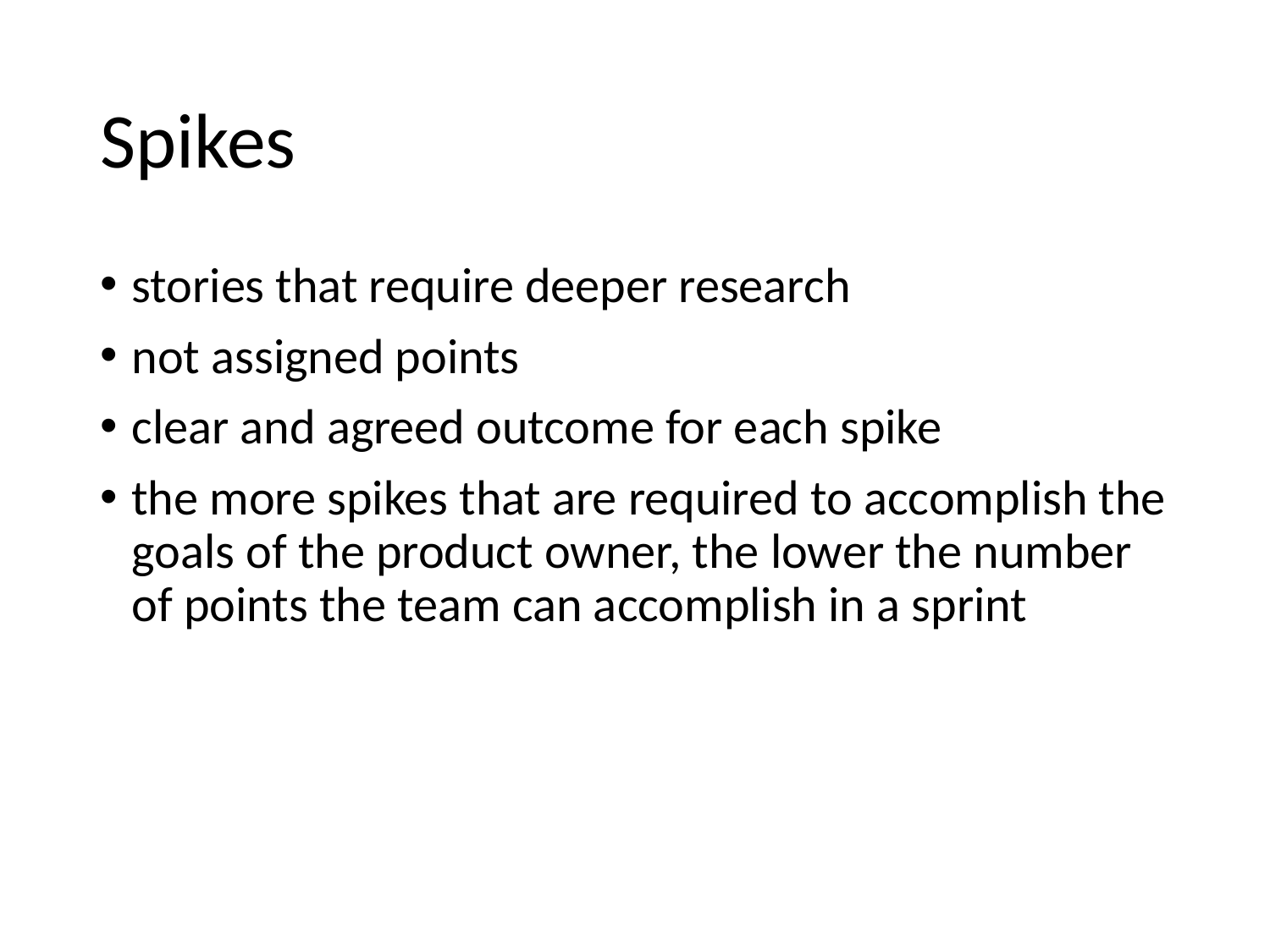

# Spikes
stories that require deeper research
not assigned points
clear and agreed outcome for each spike
the more spikes that are required to accomplish the goals of the product owner, the lower the number of points the team can accomplish in a sprint